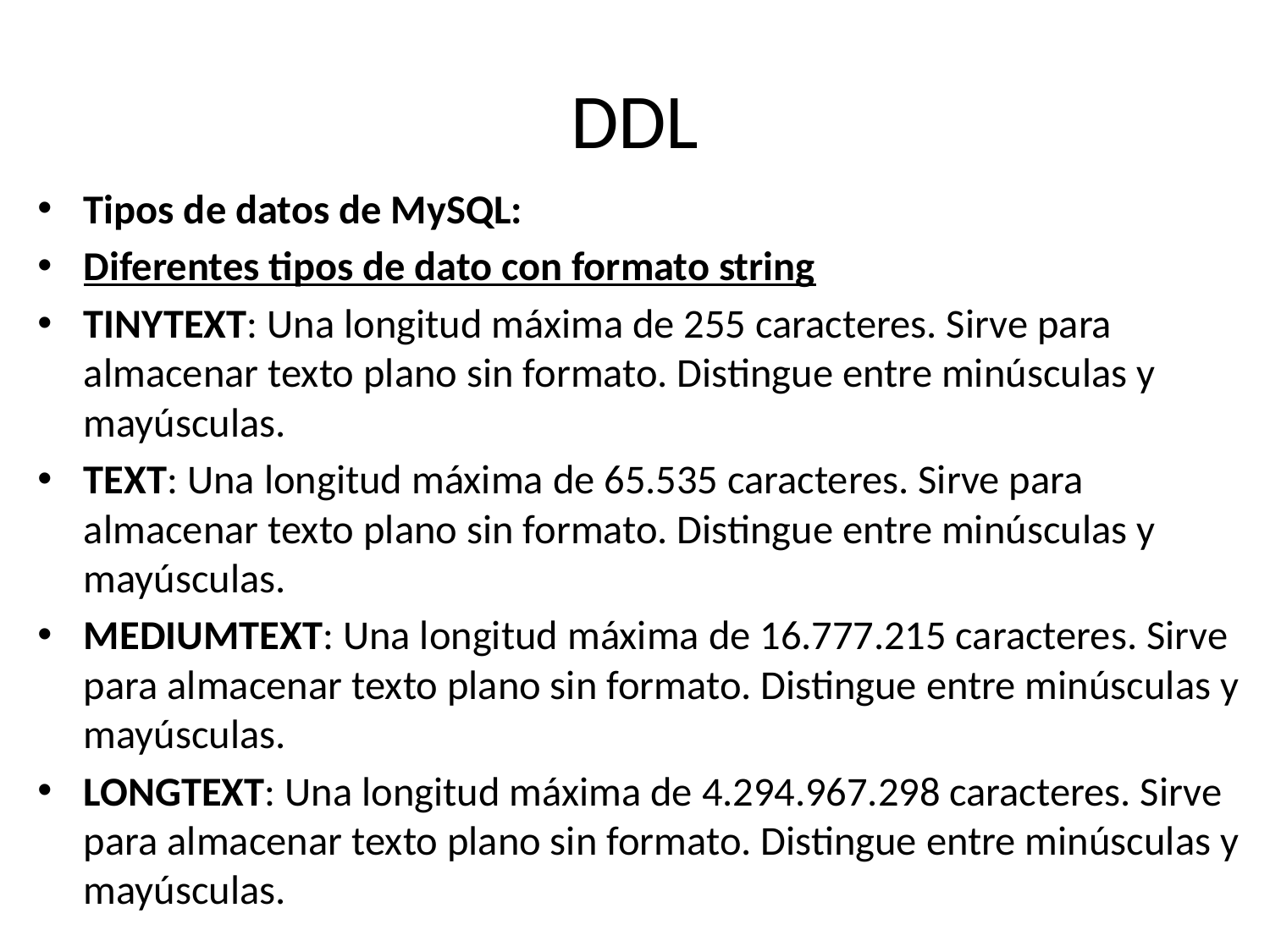

# DDL
Tipos de datos de MySQL:
Diferentes tipos de dato con formato string
TINYTEXT: Una longitud máxima de 255 caracteres. Sirve para almacenar texto plano sin formato. Distingue entre minúsculas y mayúsculas.
TEXT: Una longitud máxima de 65.535 caracteres. Sirve para almacenar texto plano sin formato. Distingue entre minúsculas y mayúsculas.
MEDIUMTEXT: Una longitud máxima de 16.777.215 caracteres. Sirve para almacenar texto plano sin formato. Distingue entre minúsculas y mayúsculas.
LONGTEXT: Una longitud máxima de 4.294.967.298 caracteres. Sirve para almacenar texto plano sin formato. Distingue entre minúsculas y mayúsculas.